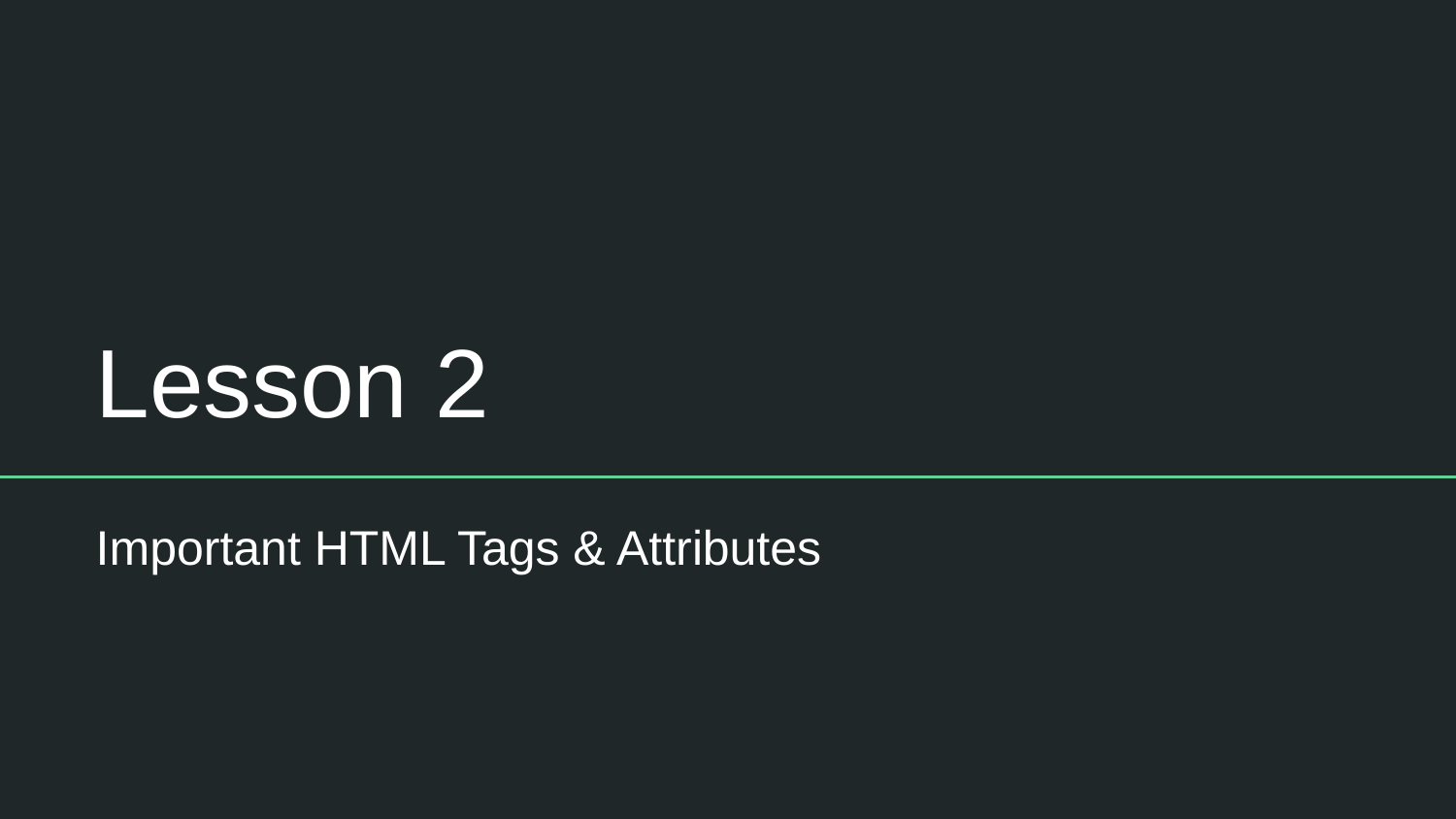

# Lesson 2
Important HTML Tags & Attributes